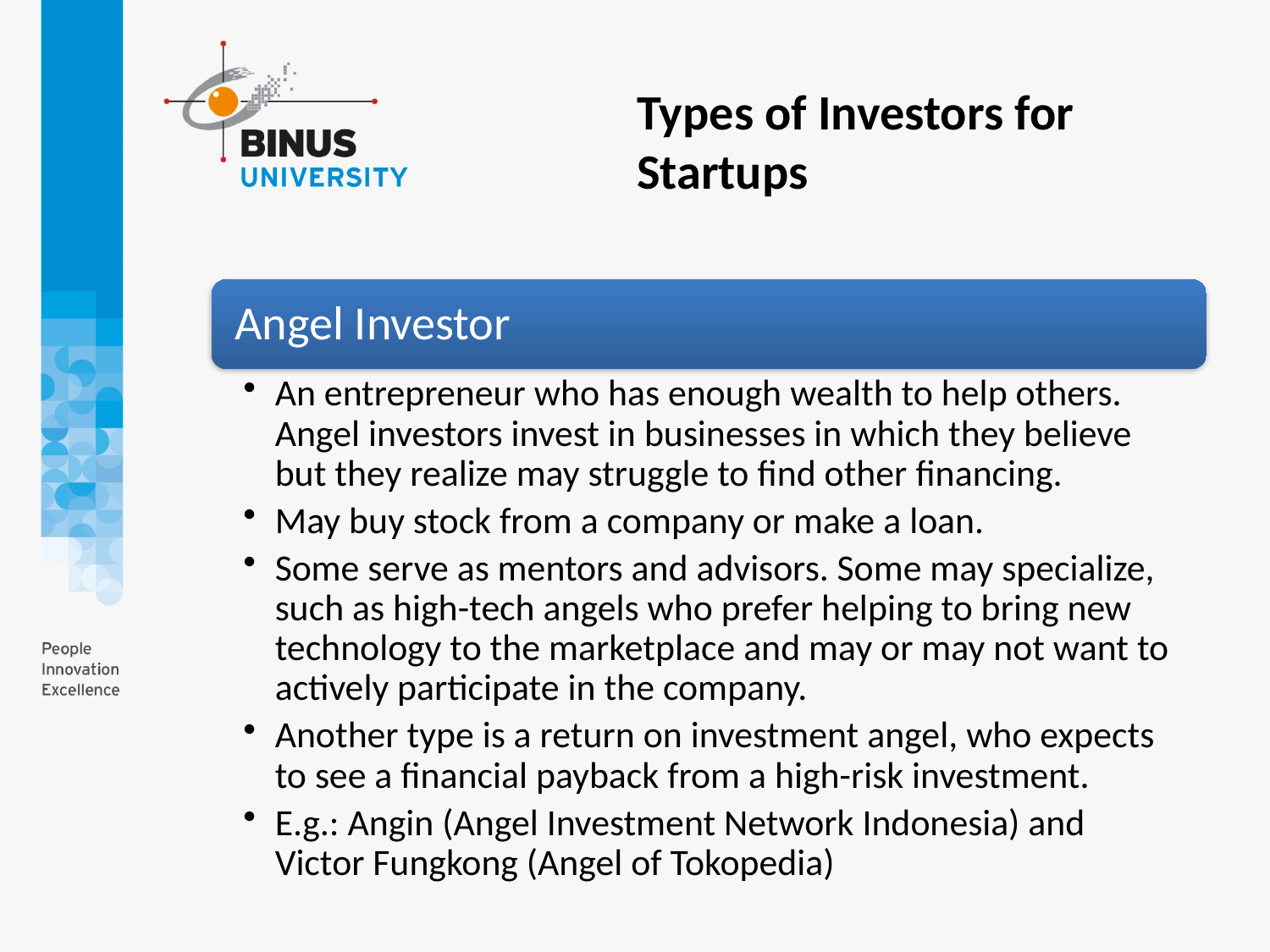

Types of Investors for Startups
Angel Investor
An entrepreneur who has enough wealth to help others. Angel investors invest in businesses in which they believe but they realize may struggle to find other financing.
May buy stock from a company or make a loan.
Some serve as mentors and advisors. Some may specialize, such as high-tech angels who prefer helping to bring new technology to the marketplace and may or may not want to actively participate in the company.
Another type is a return on investment angel, who expects to see a financial payback from a high-risk investment.
E.g.: Angin (Angel Investment Network Indonesia) and Victor Fungkong (Angel of Tokopedia)